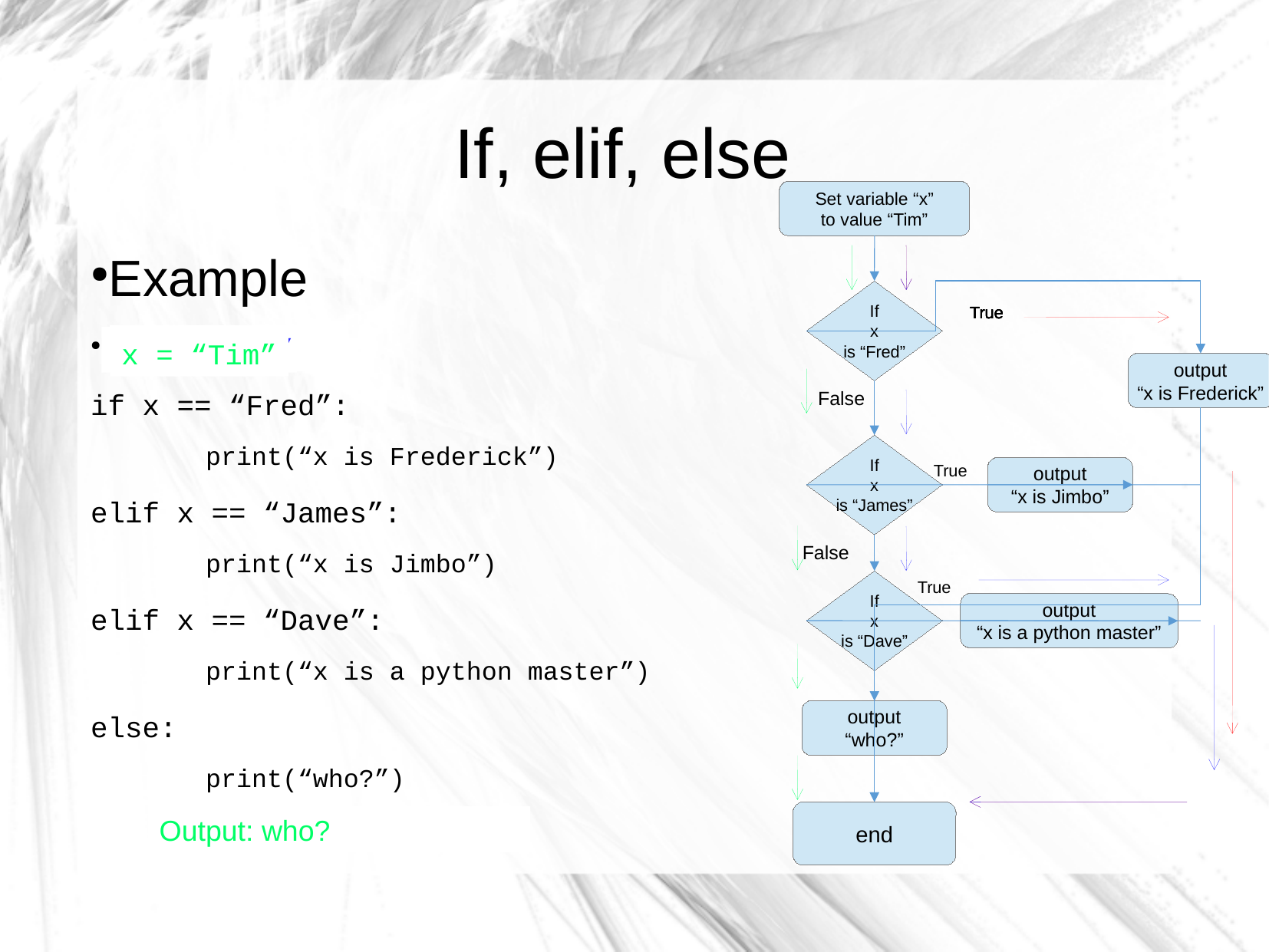

If, elif, else
Set variable “x”
to value “Fred”
Set variable “x”
to value “Mark”
Set variable “x”
to value “Tim”
Example
x = “Fred”
if x == “Fred”:
	print(“x is Frederick”)
elif x == “James”:
	print(“x is Jimbo”)
elif x == “Dave”:
	print(“x is a python master”)
else:
	print(“who?”)

If
x
is “Fred”
True
True
True
True
True

x = “Dave”
x = “Fred”
x = “Tim”
output
“x is Frederick”

False

If
x
is “James”
True
output
“x is Jimbo”
output
“x is Jimbo”

False
If
x
is “Dave”
True

output
“x is a python master”

output
“who?”

end

Output: x is Frederick
Output: x is a python master
Output: who?